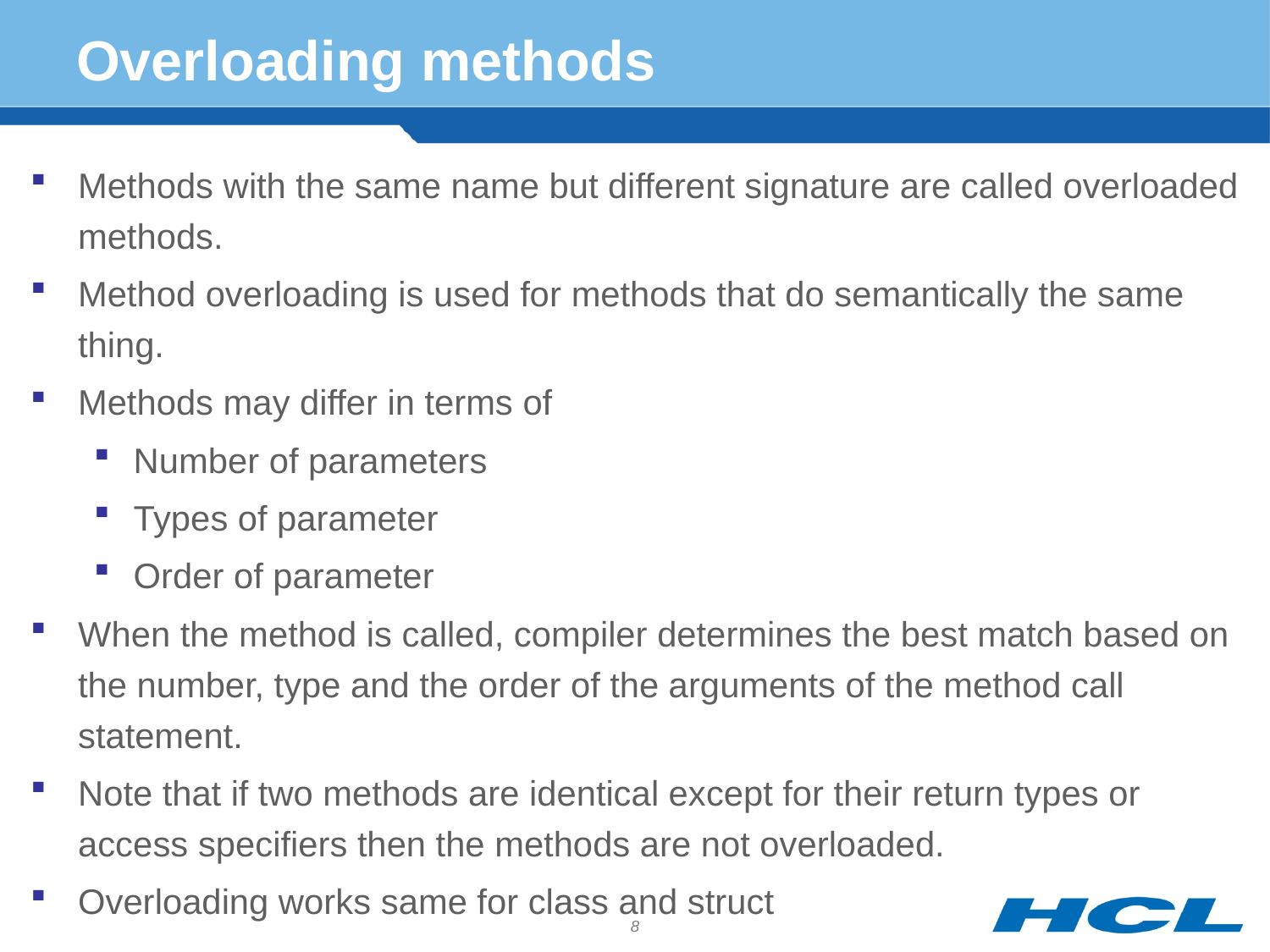

# Overloading methods
Methods with the same name but different signature are called overloaded methods.
Method overloading is used for methods that do semantically the same thing.
Methods may differ in terms of
Number of parameters
Types of parameter
Order of parameter
When the method is called, compiler determines the best match based on the number, type and the order of the arguments of the method call statement.
Note that if two methods are identical except for their return types or access specifiers then the methods are not overloaded.
Overloading works same for class and struct

8